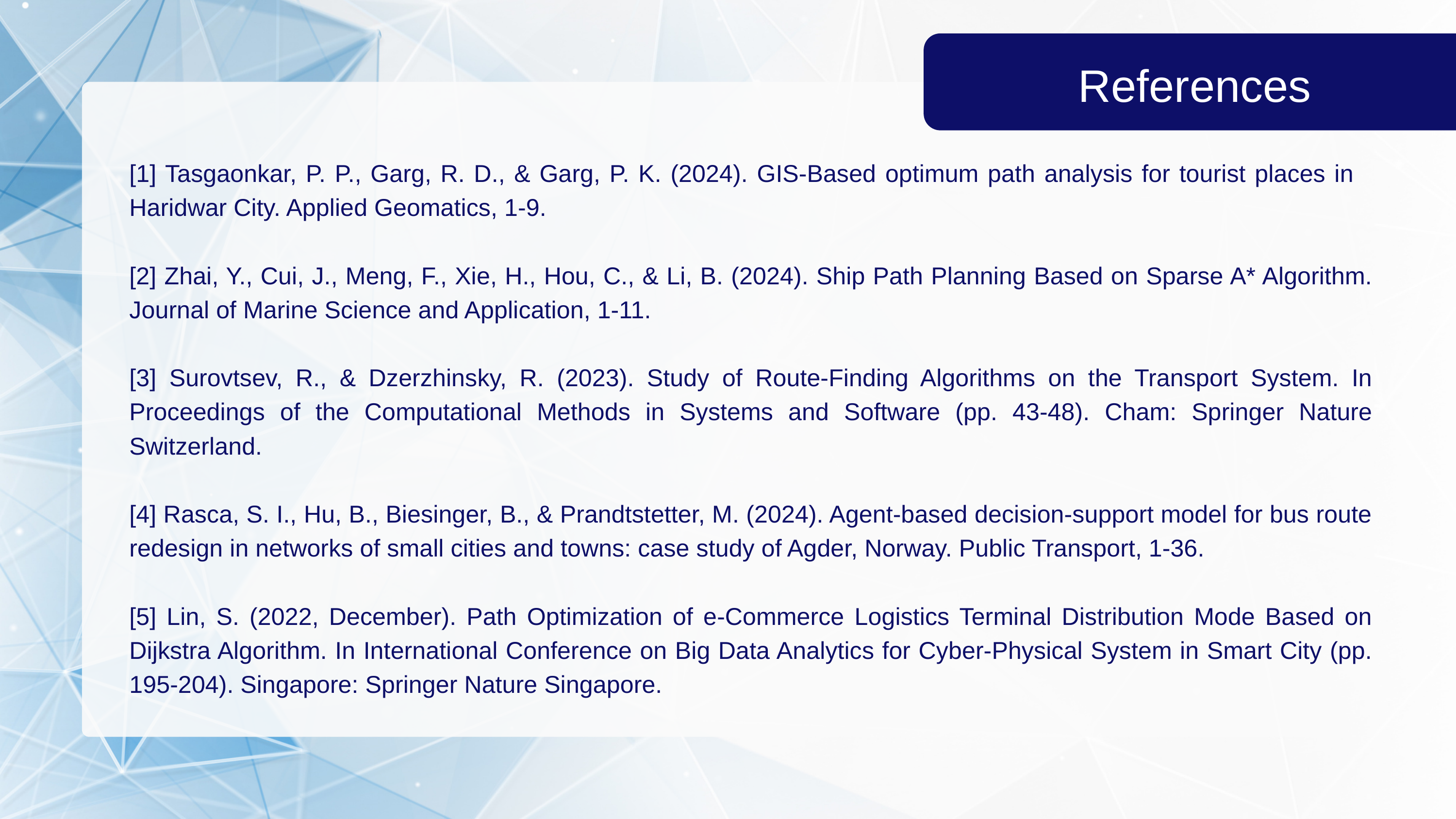

References

[1] Tasgaonkar, P. P., Garg, R. D., & Garg, P. K. (2024). GIS-Based optimum path analysis for tourist places in   Haridwar City. Applied Geomatics, 1-9.

[2] Zhai, Y., Cui, J., Meng, F., Xie, H., Hou, C., & Li, B. (2024). Ship Path Planning Based on Sparse A* Algorithm. Journal of Marine Science and Application, 1-11.

[3] Surovtsev, R., & Dzerzhinsky, R. (2023). Study of Route-Finding Algorithms on the Transport System. In Proceedings of the Computational Methods in Systems and Software (pp. 43-48). Cham: Springer Nature Switzerland.

[4] Rasca, S. I., Hu, B., Biesinger, B., & Prandtstetter, M. (2024). Agent-based decision-support model for bus route redesign in networks of small cities and towns: case study of Agder, Norway. Public Transport, 1-36.

[5] Lin, S. (2022, December). Path Optimization of e-Commerce Logistics Terminal Distribution Mode Based on Dijkstra Algorithm. In International Conference on Big Data Analytics for Cyber-Physical System in Smart City (pp. 195-204). Singapore: Springer Nature Singapore.